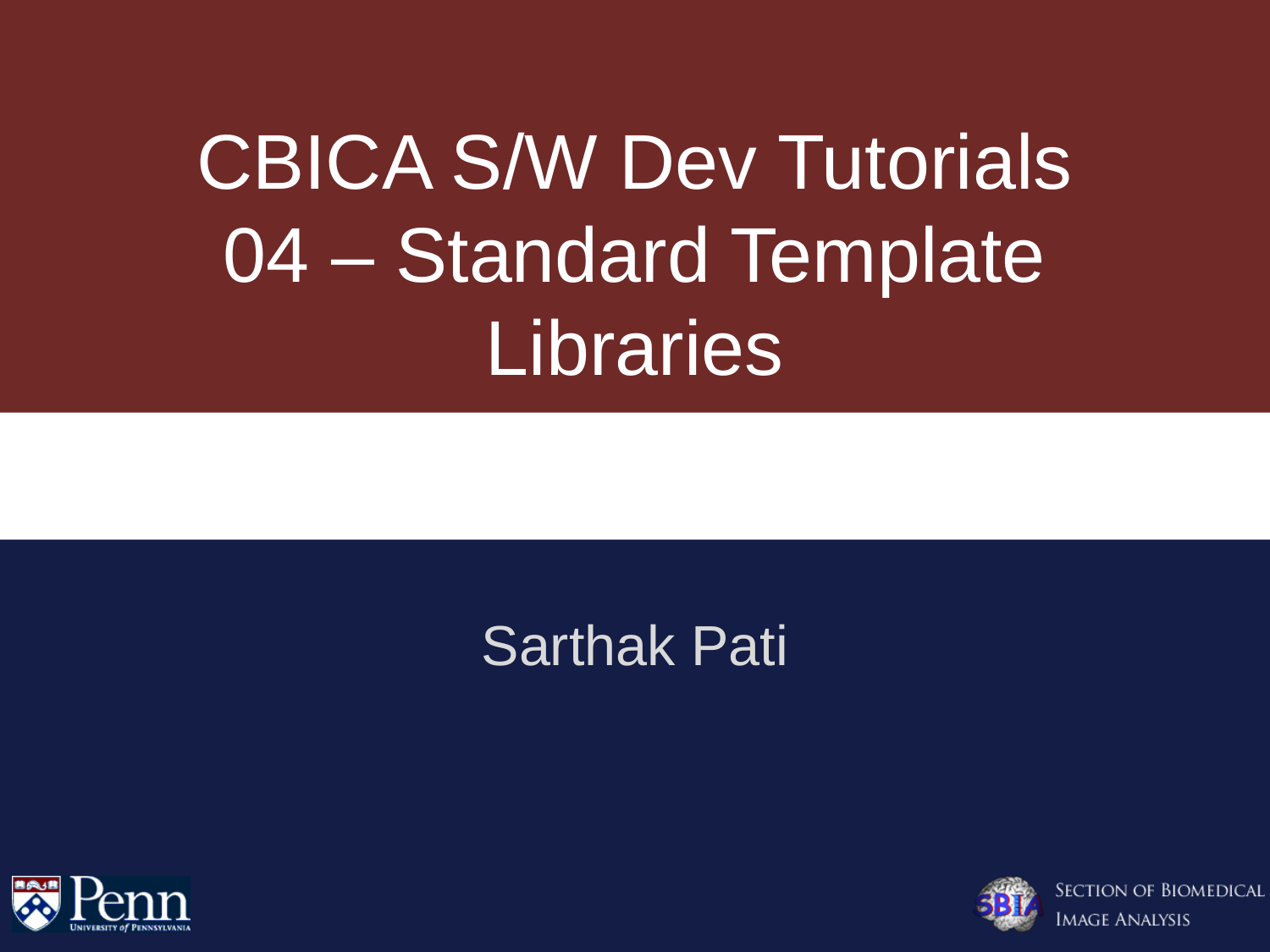

CBICA S/W Dev Tutorials
04 – Standard Template Libraries
Sarthak Pati